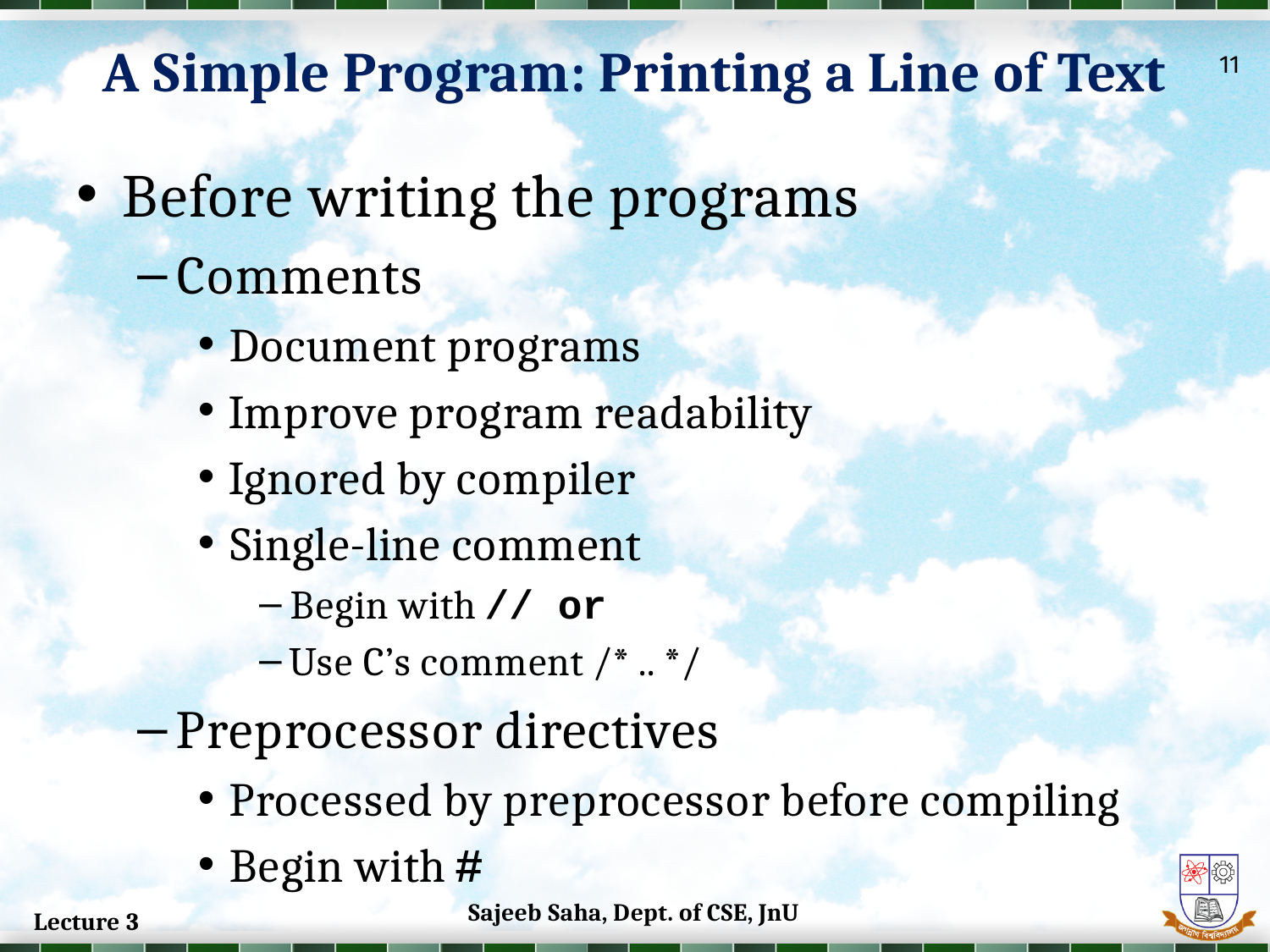

A Simple Program: Printing a Line of Text
11
Before writing the programs
Comments
Document programs
Improve program readability
Ignored by compiler
Single-line comment
Begin with // or
Use C’s comment /* .. */
Preprocessor directives
Processed by preprocessor before compiling
Begin with #

Sajeeb Saha, Dept. of CSE, JnU